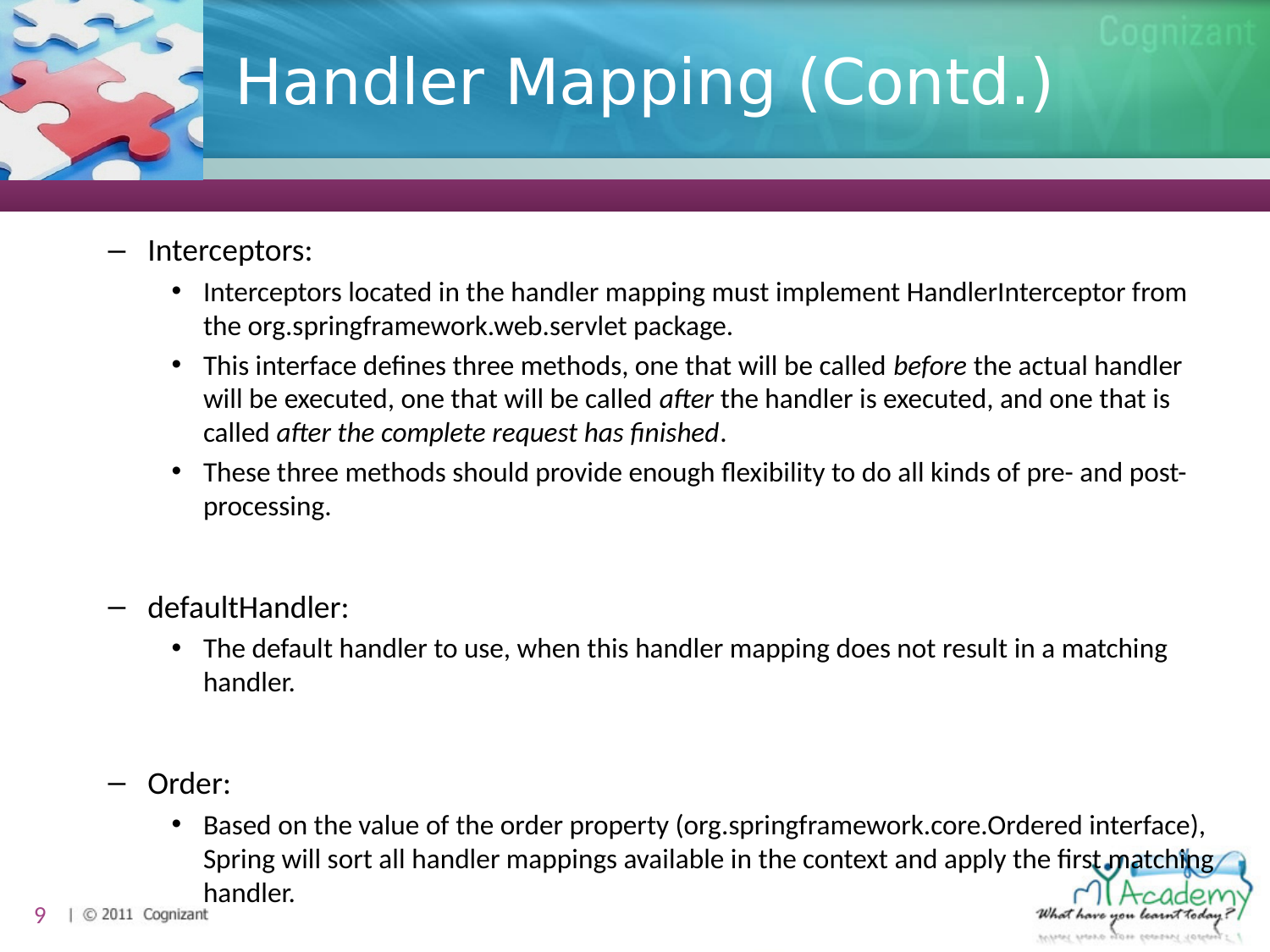

# Handler Mapping (Contd.)
Interceptors:
Interceptors located in the handler mapping must implement HandlerInterceptor from the org.springframework.web.servlet package.
This interface defines three methods, one that will be called before the actual handler will be executed, one that will be called after the handler is executed, and one that is called after the complete request has finished.
These three methods should provide enough flexibility to do all kinds of pre- and post-processing.

defaultHandler:
The default handler to use, when this handler mapping does not result in a matching handler.

Order:
Based on the value of the order property (org.springframework.core.Ordered interface), Spring will sort all handler mappings available in the context and apply the first matching handler.

9